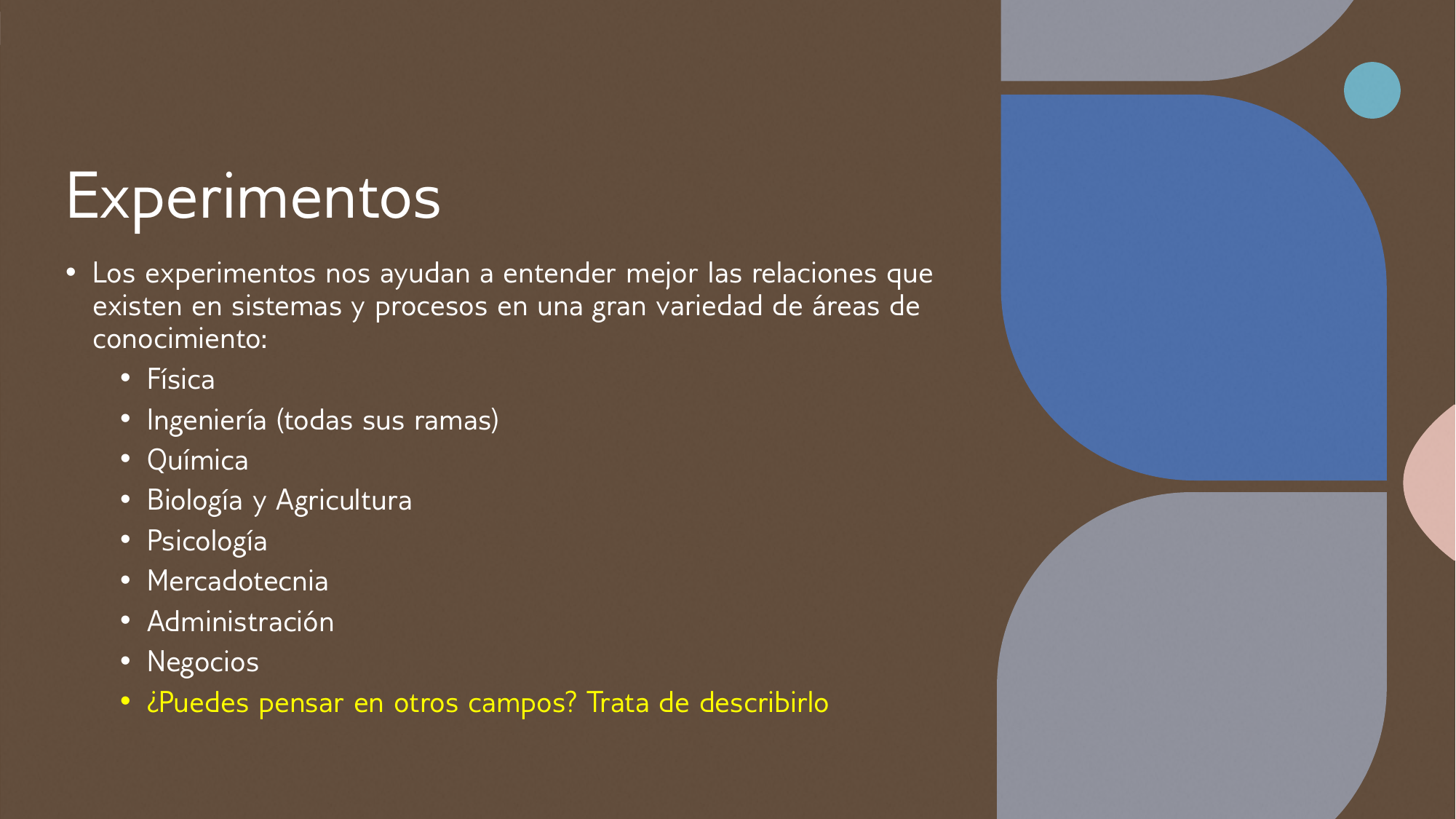

# Experimentos
Los experimentos nos ayudan a entender mejor las relaciones que existen en sistemas y procesos en una gran variedad de áreas de conocimiento:
Física
Ingeniería (todas sus ramas)
Química
Biología y Agricultura
Psicología
Mercadotecnia
Administración
Negocios
¿Puedes pensar en otros campos? Trata de describirlo